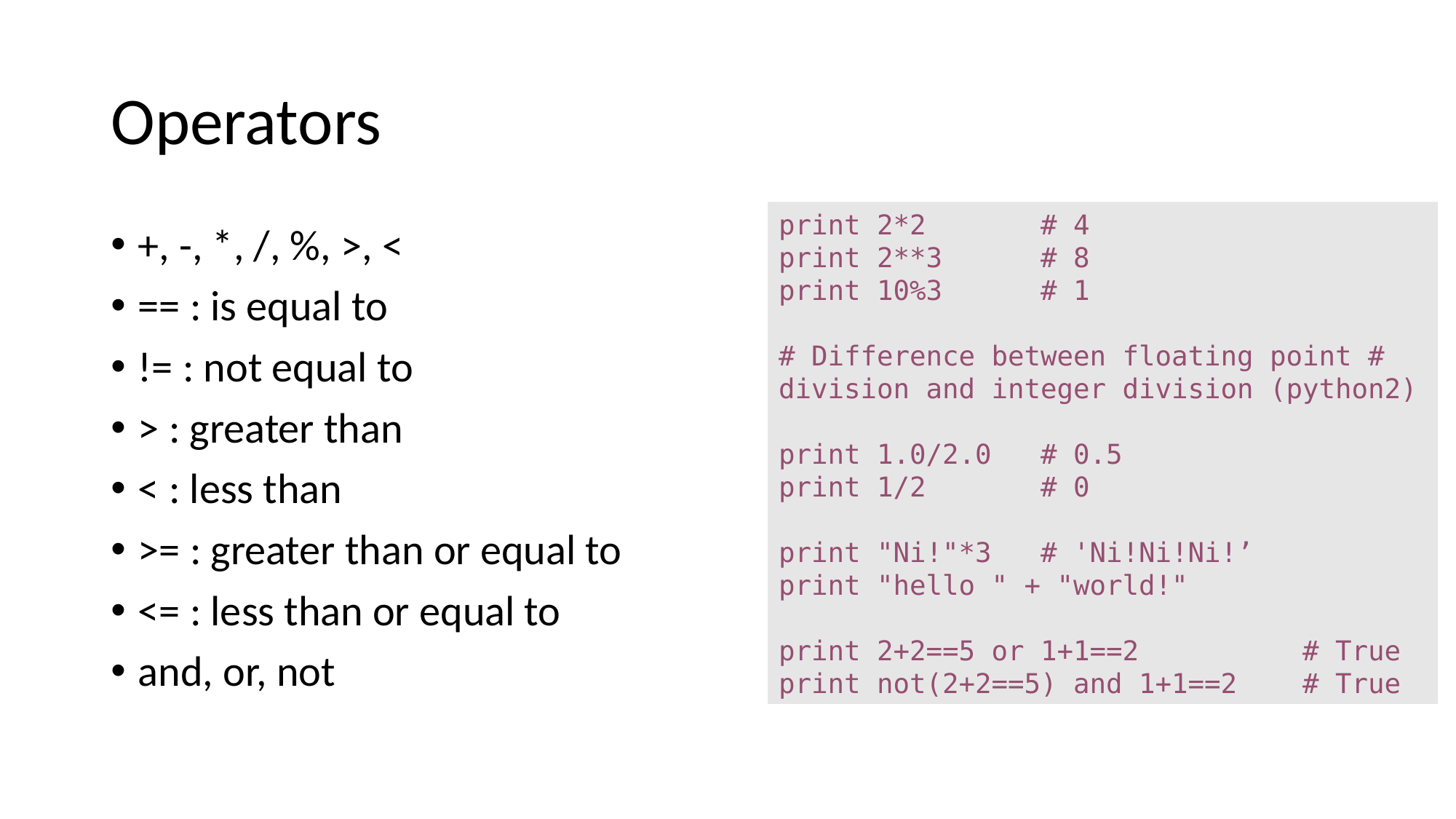

# Operators
print 2*2       # 4
print 2**3      # 8
print 10%3      # 1

# Difference between floating point # division and integer division (python2) print 1.0/2.0   # 0.5 print 1/2       # 0
print "Ni!"*3   # 'Ni!Ni!Ni!’
print "hello " + "world!"

print 2+2==5 or 1+1==2          # True
print not(2+2==5) and 1+1==2    # True
+, -, *, /, %, >, <
== : is equal to
!= : not equal to
> : greater than
< : less than
>= : greater than or equal to
<= : less than or equal to
and, or, not